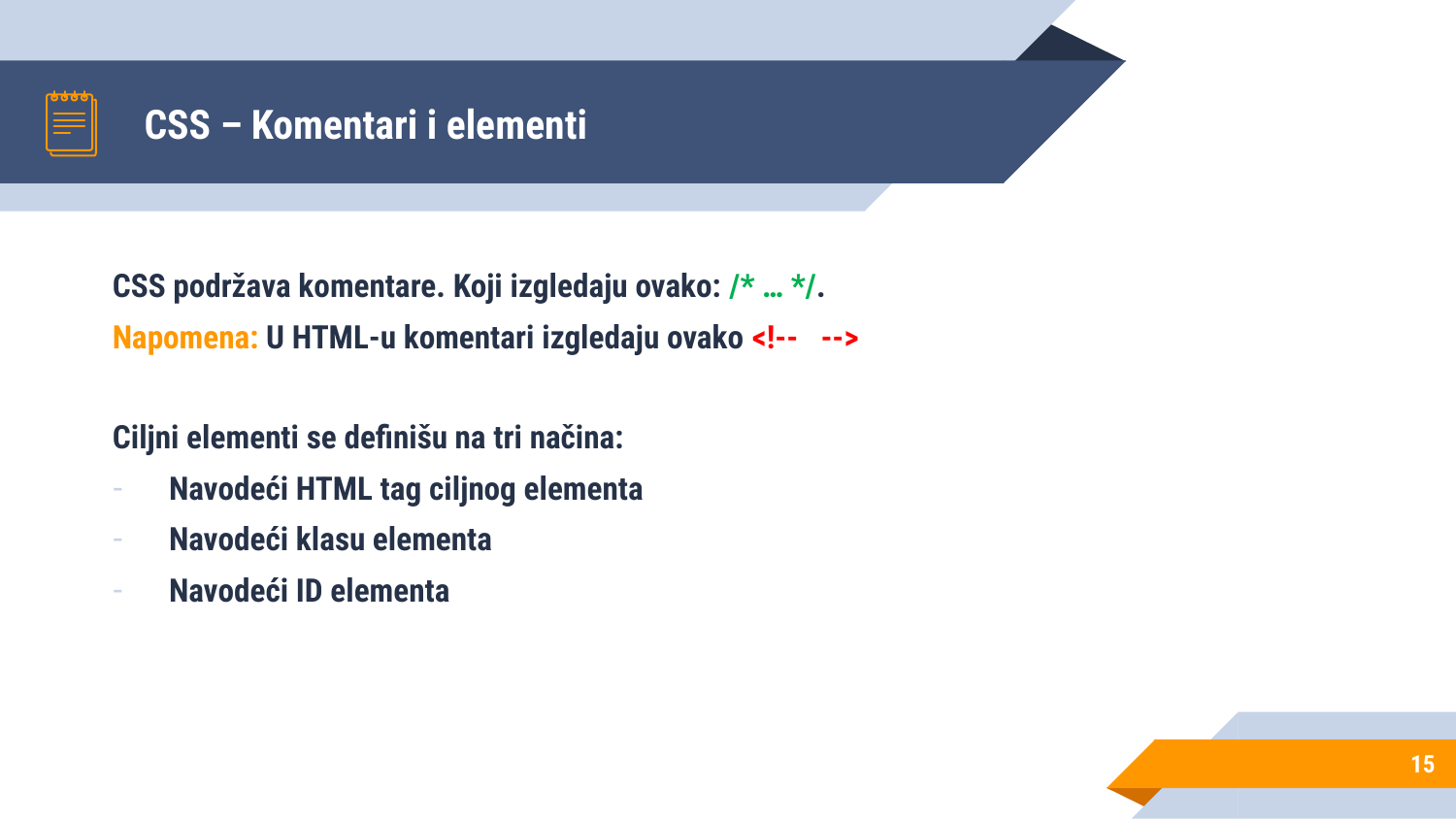

# CSS – Komentari i elementi

CSS podržava komentare. Koji izgledaju ovako: /* … */.
Napomena: U HTML-u komentari izgledaju ovako <!--   -->
Ciljni elementi se definišu na tri načina:
Navodeći HTML tag ciljnog elementa
Navodeći klasu elementa
Navodeći ID elementa

15